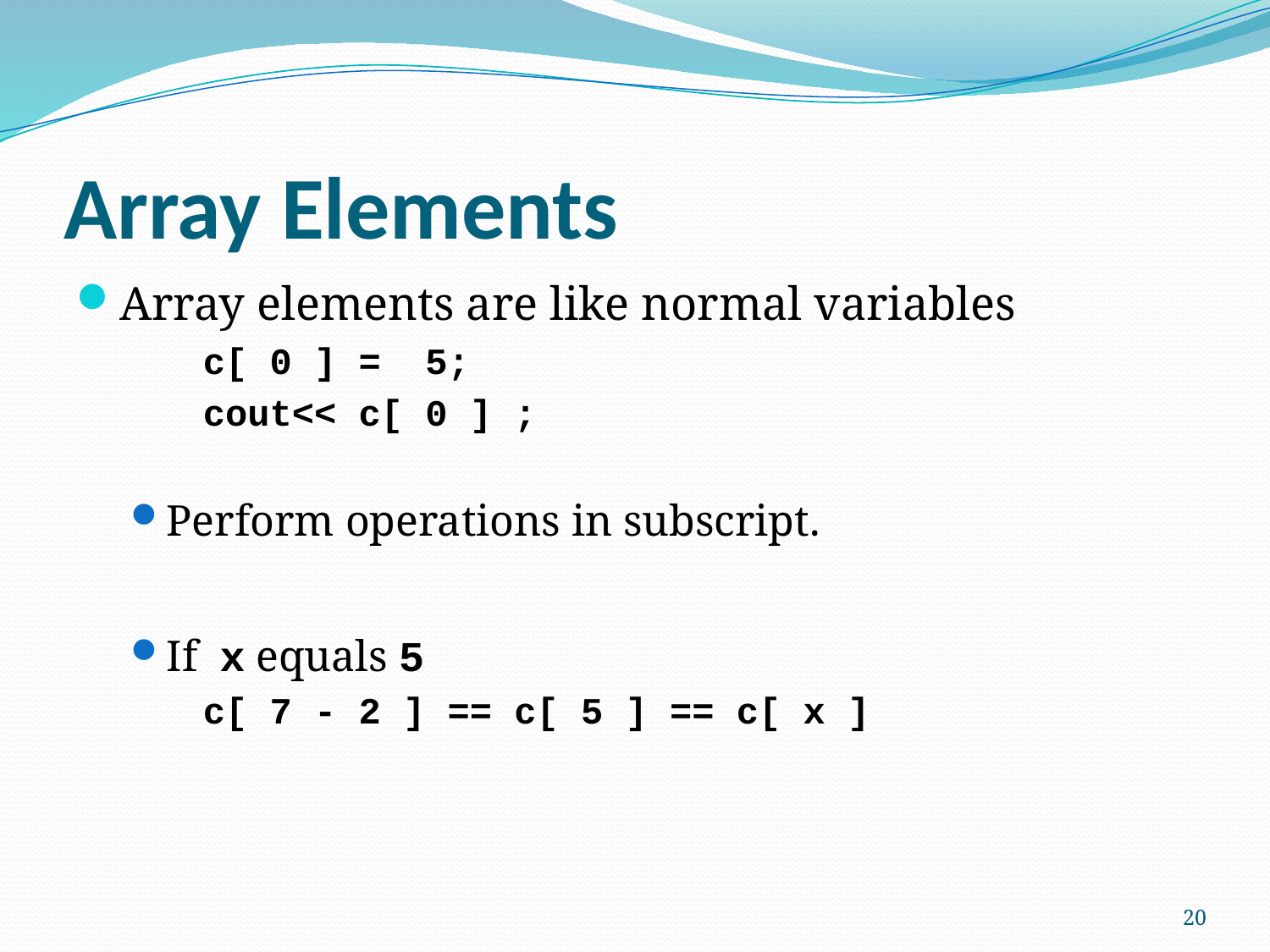

# Array Elements
Array elements are like normal variables
	c[ 0 ] =  5;
	cout<< c[ 0 ] ;

Perform operations in subscript.

If  x equals 5
	c[ 7 - 2 ] == c[ 5 ] == c[ x ]
20